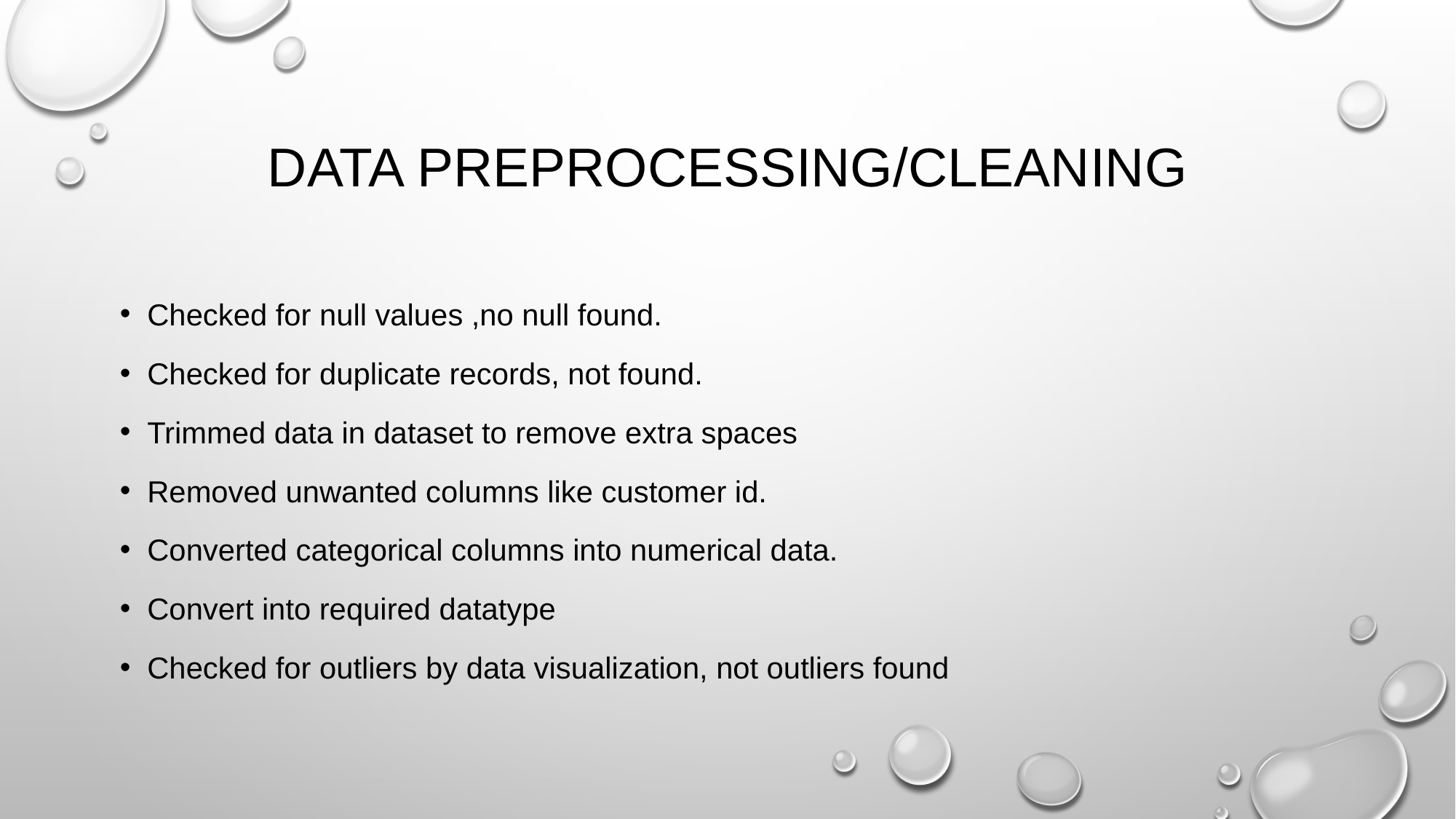

# Data preprocessing/cleaning
Checked for null values ,no null found.
Checked for duplicate records, not found.
Trimmed data in dataset to remove extra spaces
Removed unwanted columns like customer id.
Converted categorical columns into numerical data.
Convert into required datatype
Checked for outliers by data visualization, not outliers found